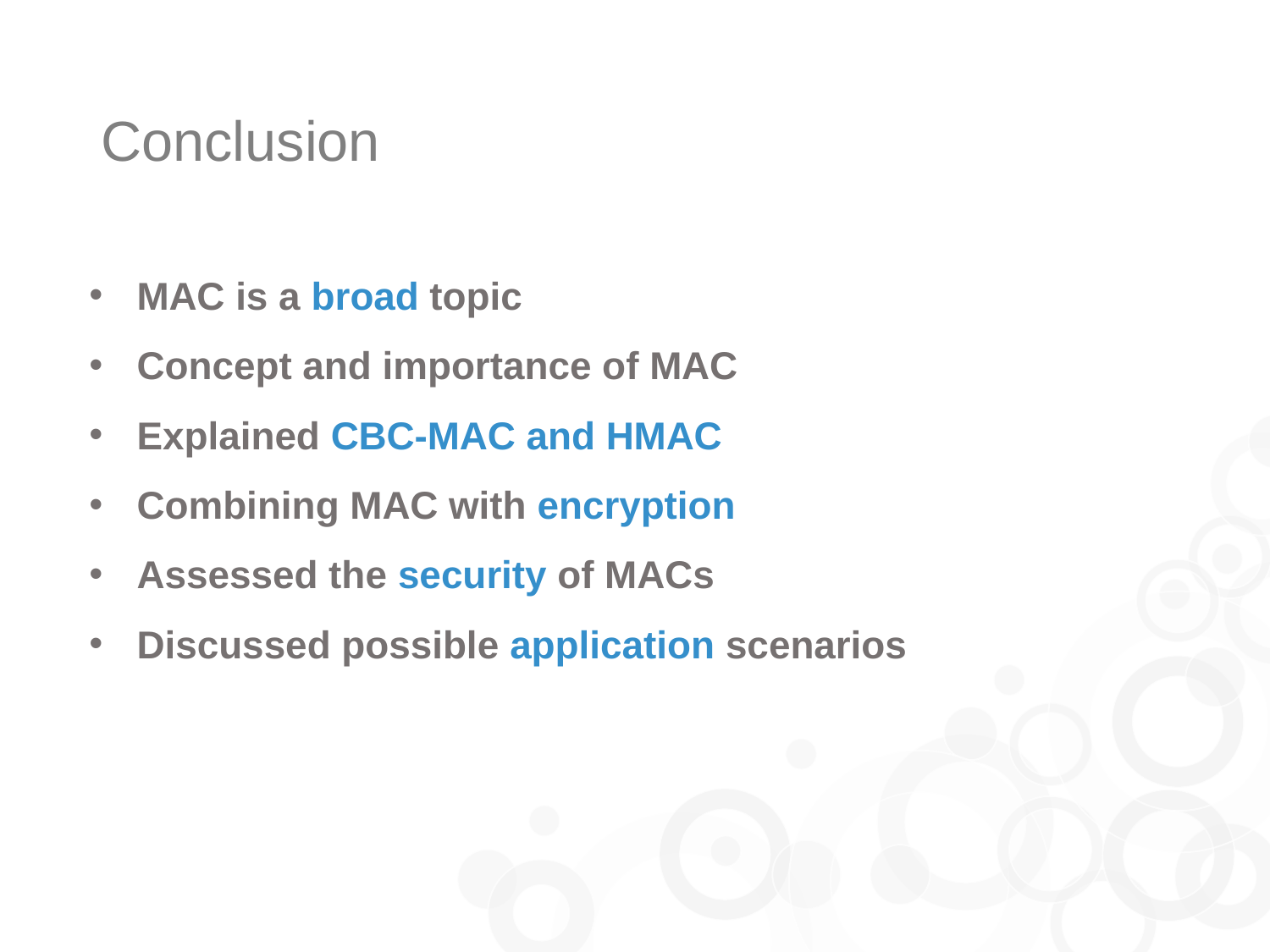

Conclusion
MAC is a broad topic
Concept and importance of MAC
Explained CBC-MAC and HMAC
Combining MAC with encryption
Assessed the security of MACs
Discussed possible application scenarios